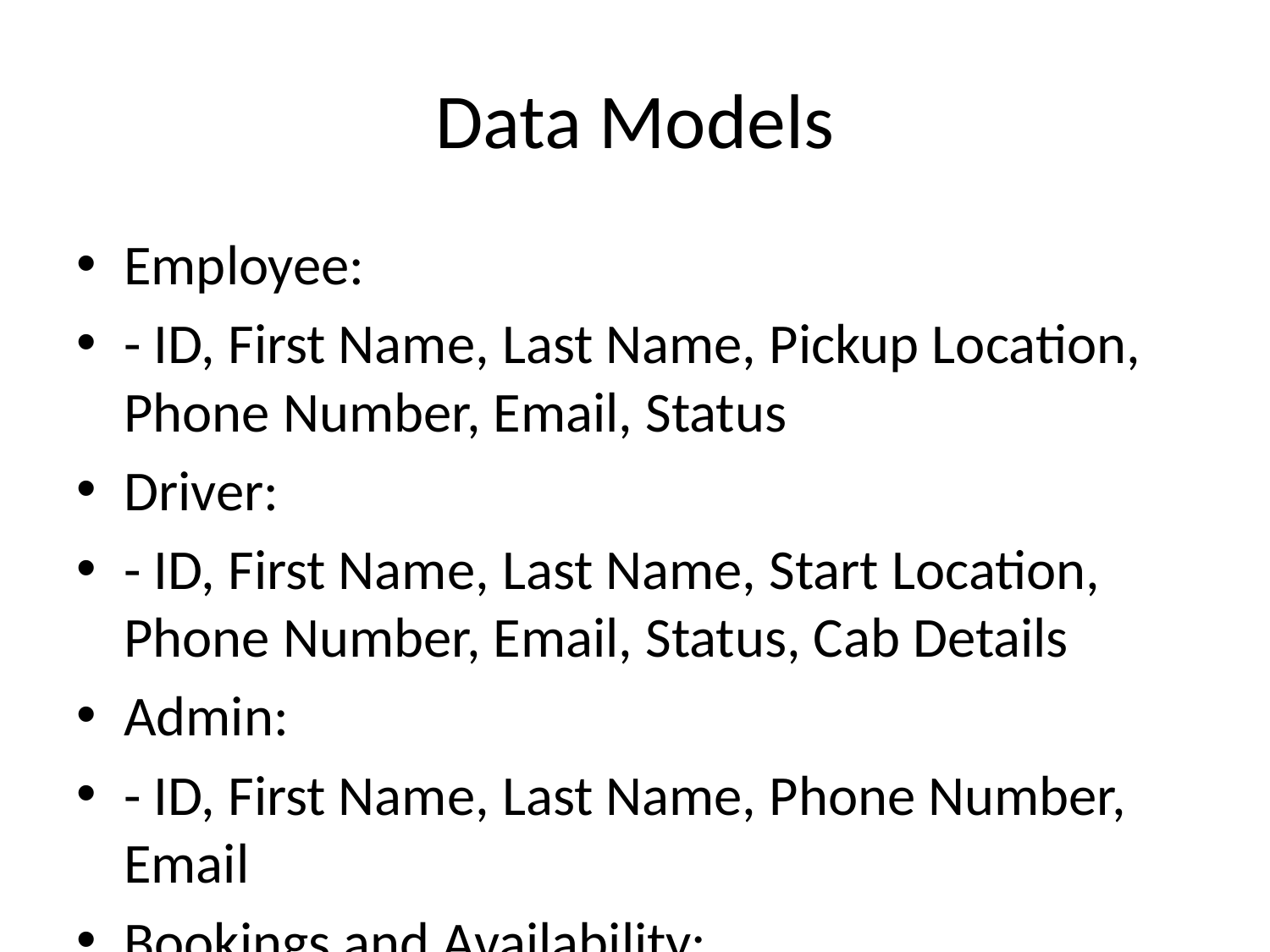

# Data Models
Employee:
- ID, First Name, Last Name, Pickup Location, Phone Number, Email, Status
Driver:
- ID, First Name, Last Name, Start Location, Phone Number, Email, Status, Cab Details
Admin:
- ID, First Name, Last Name, Phone Number, Email
Bookings and Availability:
- BookingID, EmployeeID, PickupLocation, Status
- AvailabilityID, DriverID, StartLocation, Status